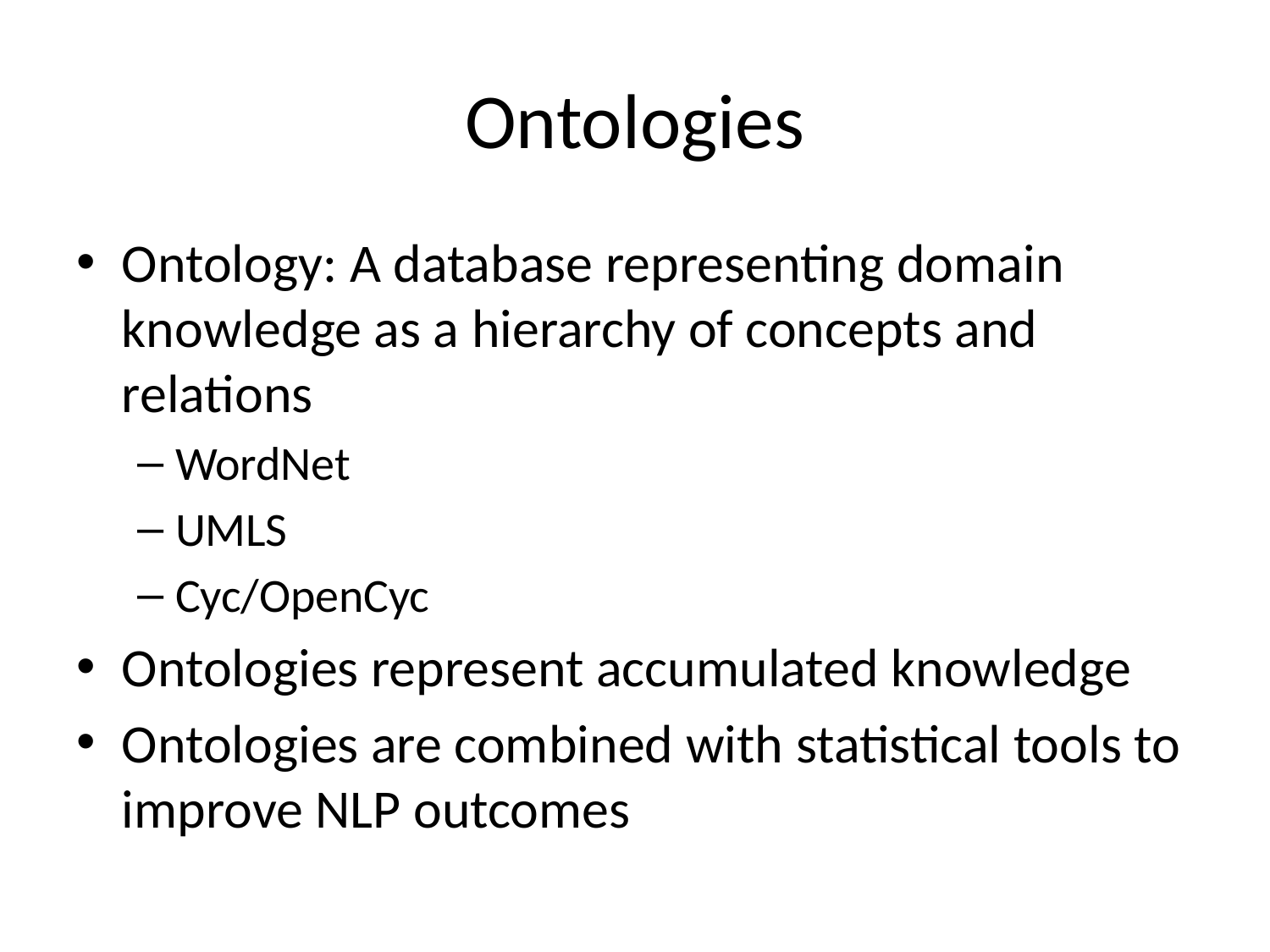

# Ontologies
Ontology: A database representing domain knowledge as a hierarchy of concepts and relations
WordNet
UMLS
Cyc/OpenCyc
Ontologies represent accumulated knowledge
Ontologies are combined with statistical tools to improve NLP outcomes